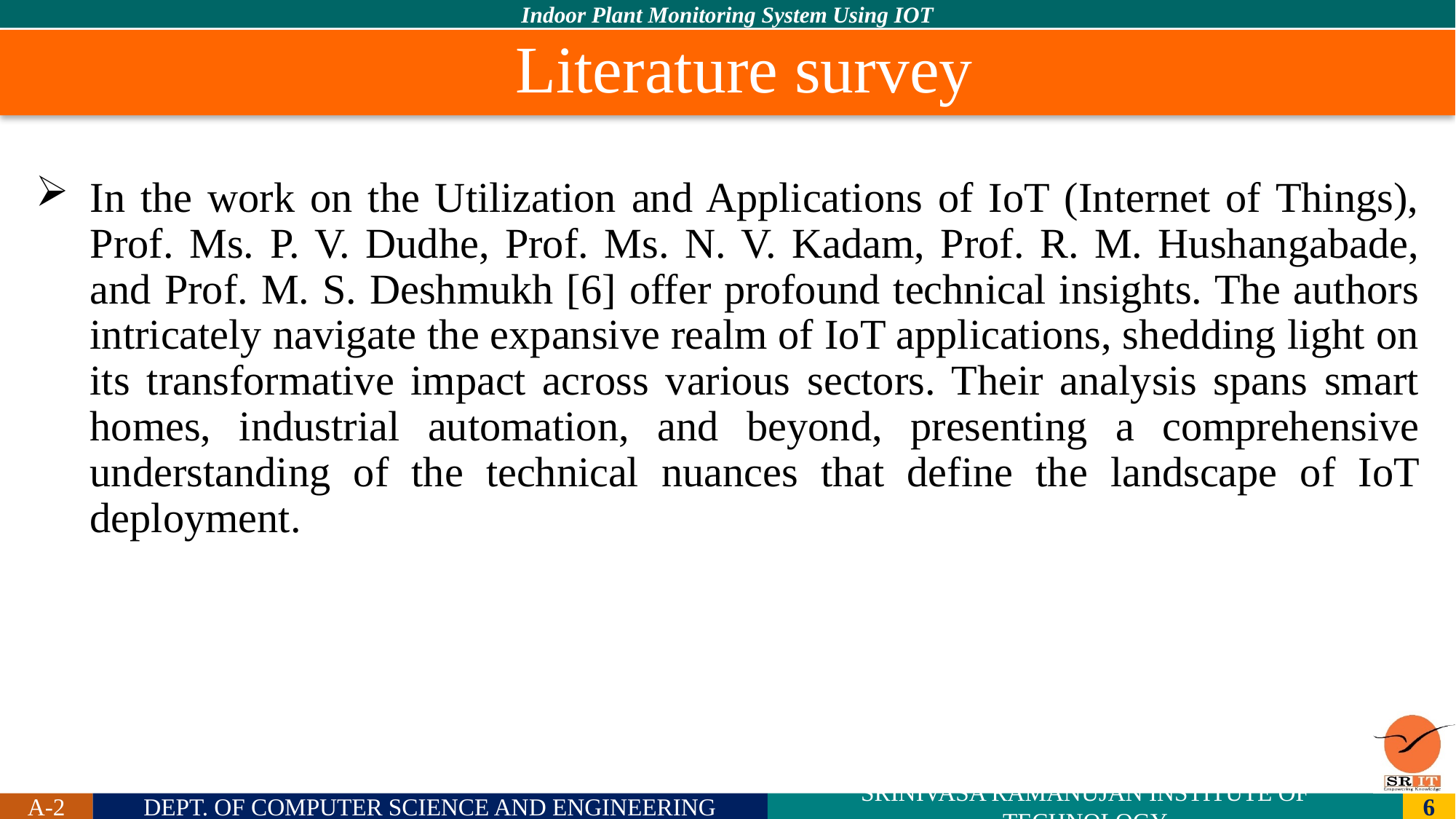

# Literature survey
In the work on the Utilization and Applications of IoT (Internet of Things), Prof. Ms. P. V. Dudhe, Prof. Ms. N. V. Kadam, Prof. R. M. Hushangabade, and Prof. M. S. Deshmukh [6] offer profound technical insights. The authors intricately navigate the expansive realm of IoT applications, shedding light on its transformative impact across various sectors. Their analysis spans smart homes, industrial automation, and beyond, presenting a comprehensive understanding of the technical nuances that define the landscape of IoT deployment.